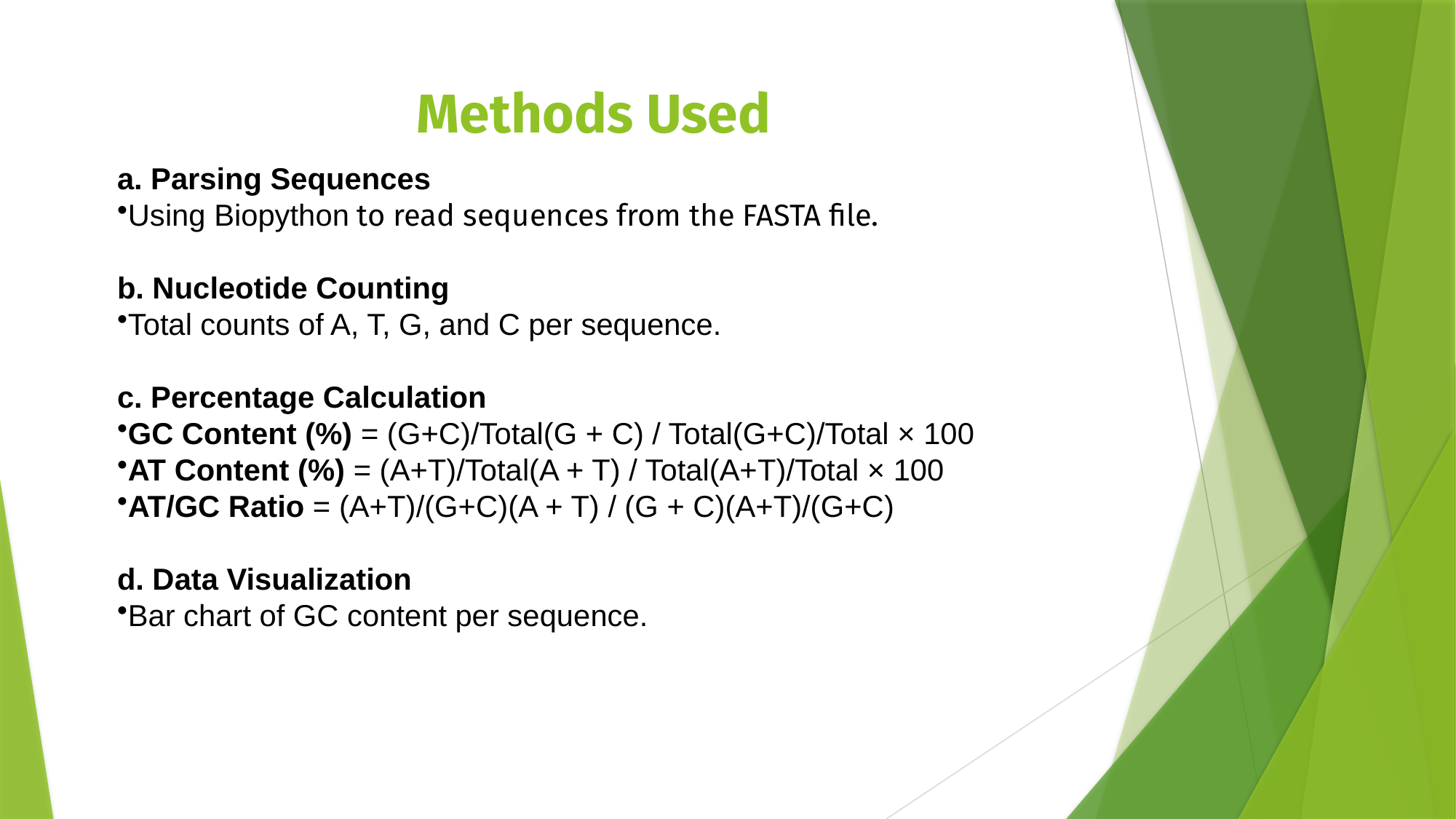

# Methods Used

a. Parsing Sequences
Using Biopython to read sequences from the FASTA file.

b. Nucleotide Counting
Total counts of A, T, G, and C per sequence.

c. Percentage Calculation
GC Content (%) = (G+C)/Total(G + C) / Total(G+C)/Total × 100
AT Content (%) = (A+T)/Total(A + T) / Total(A+T)/Total × 100
AT/GC Ratio = (A+T)/(G+C)(A + T) / (G + C)(A+T)/(G+C)

d. Data Visualization
Bar chart of GC content per sequence.